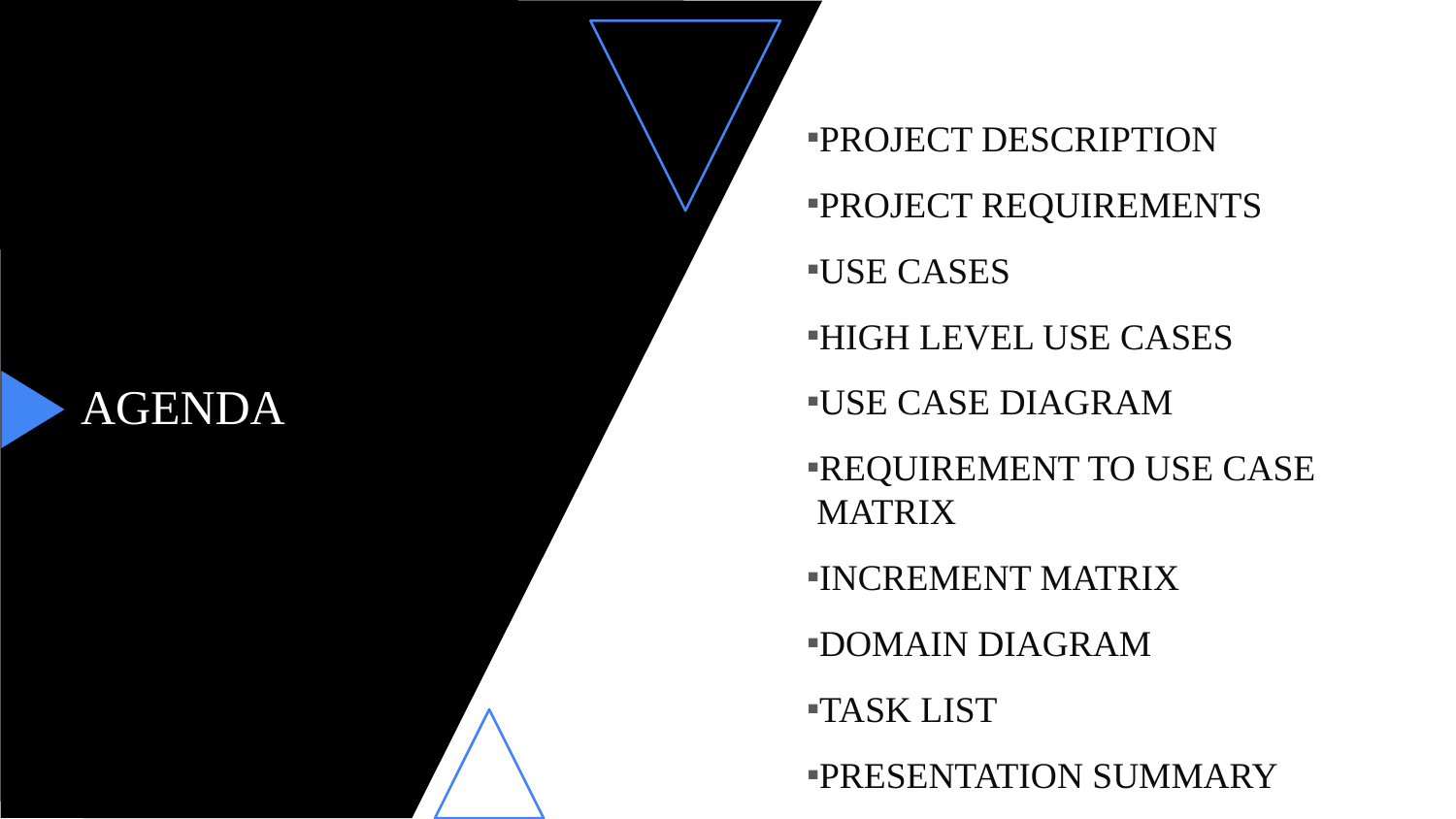

PROJECT DESCRIPTION
PROJECT REQUIREMENTS
USE CASES
HIGH LEVEL USE CASES
USE CASE DIAGRAM
REQUIREMENT TO USE CASE MATRIX
INCREMENT MATRIX
DOMAIN DIAGRAM
TASK LIST
PRESENTATION SUMMARY

# AGENDA